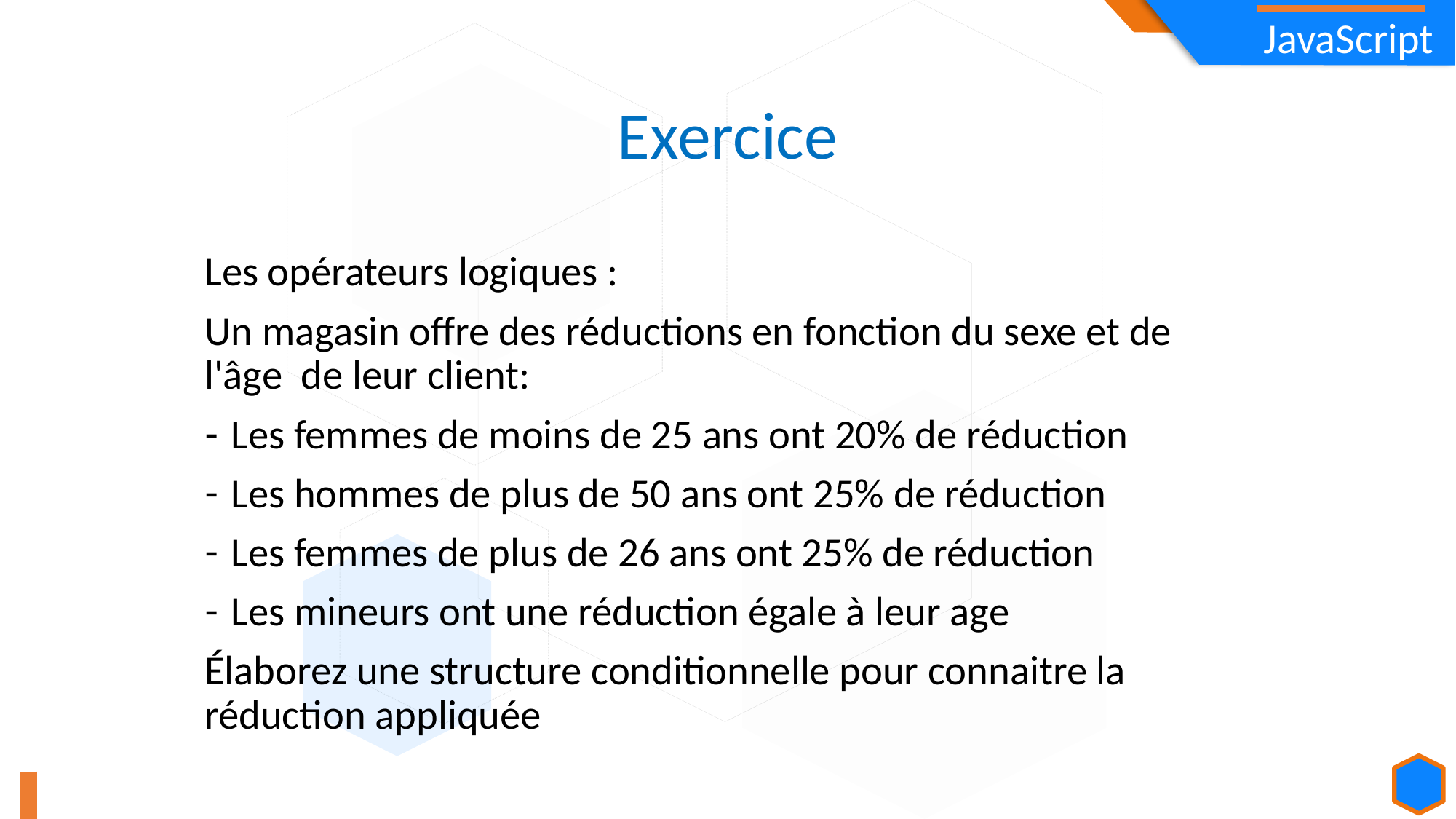

Exercice
Les opérateurs logiques :
Un magasin offre des réductions en fonction du sexe et de l'âge  de leur client:
Les femmes de moins de 25 ans ont 20% de réduction
Les hommes de plus de 50 ans ont 25% de réduction
Les femmes de plus de 26 ans ont 25% de réduction
Les mineurs ont une réduction égale à leur age
Élaborez une structure conditionnelle pour connaitre la réduction appliquée